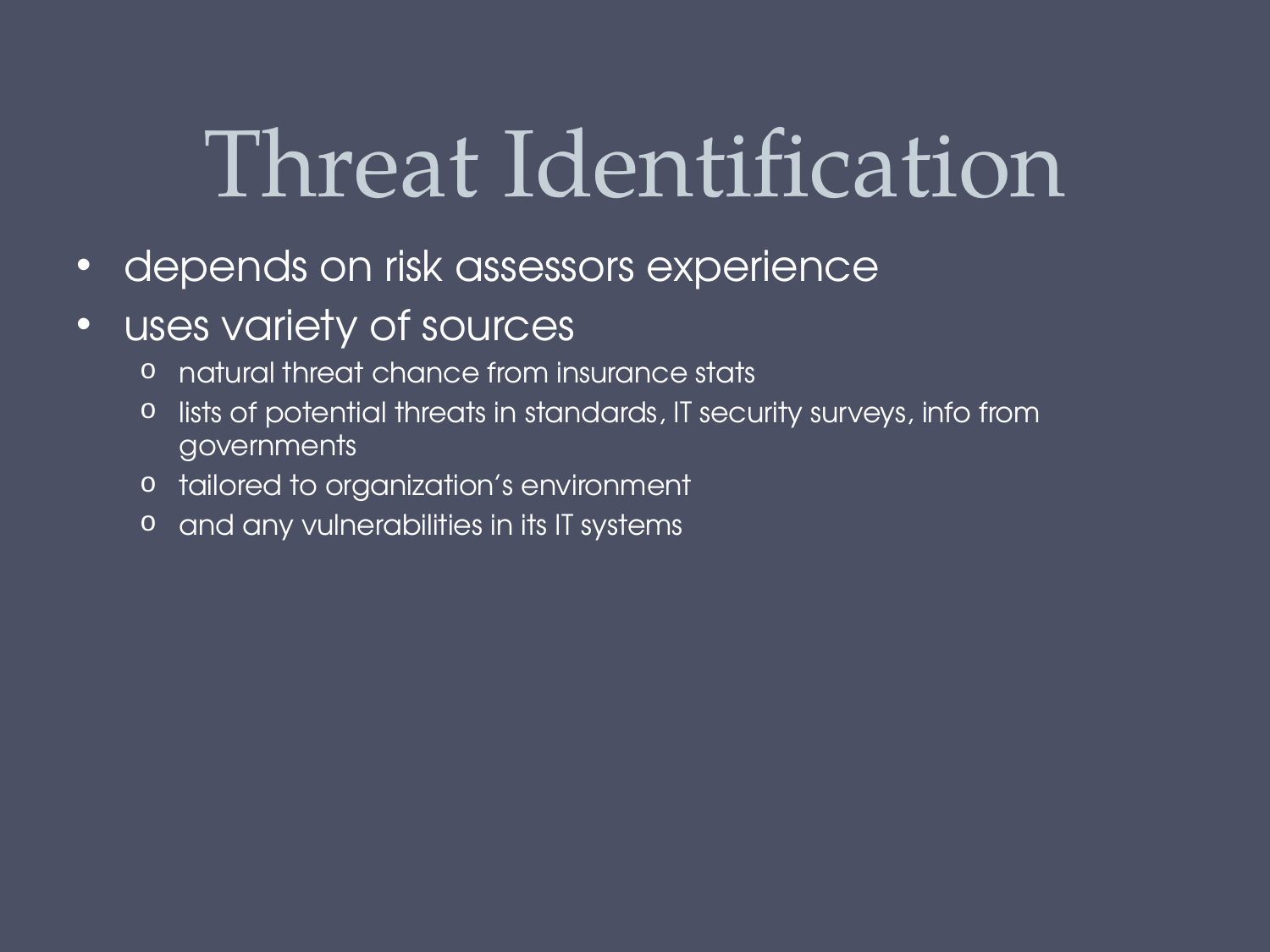

# Threat Identification
depends on risk assessors experience
uses variety of sources
natural threat chance from insurance stats
lists of potential threats in standards, IT security surveys, info from governments
tailored to organization’s environment
and any vulnerabilities in its IT systems